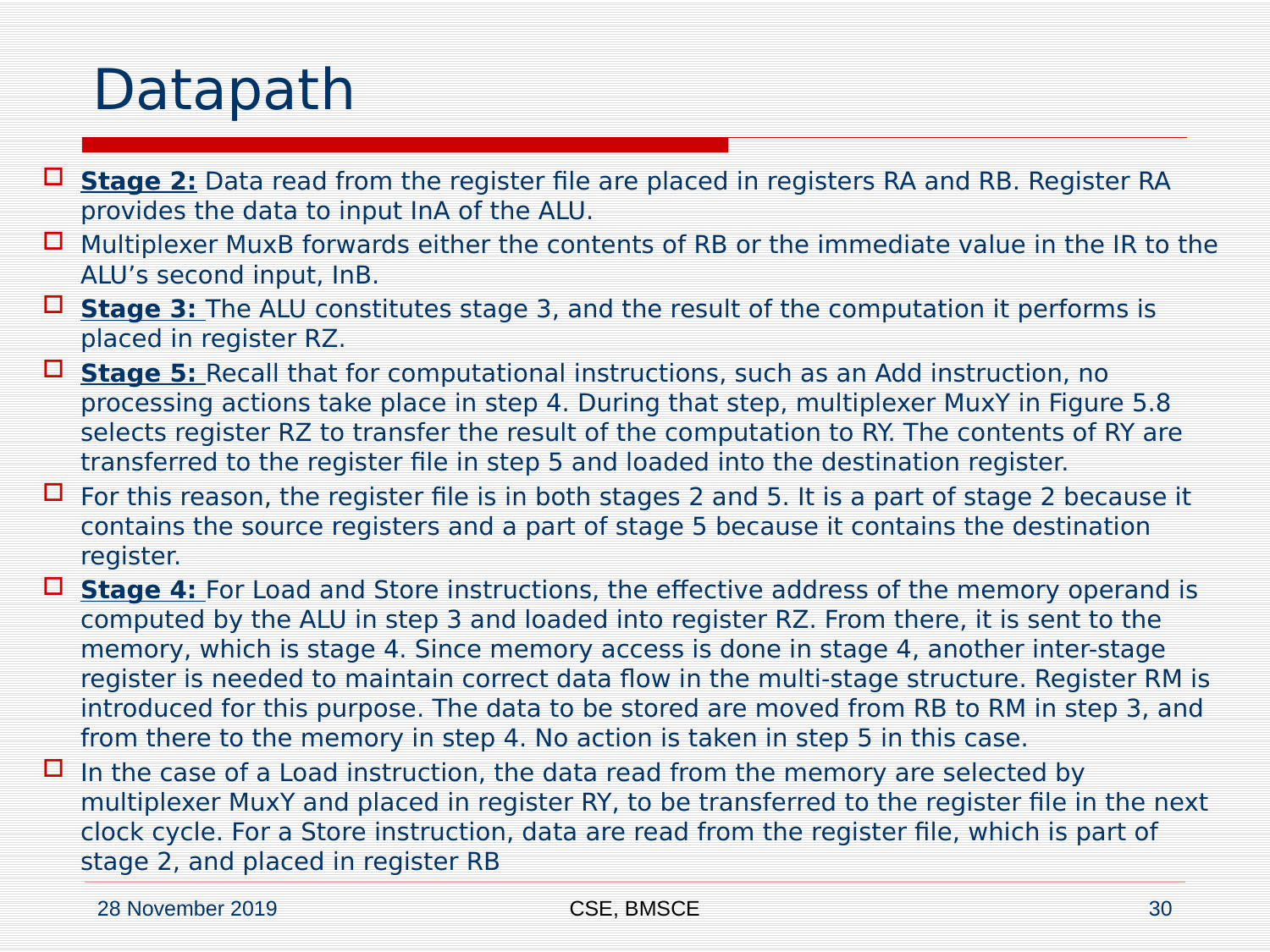

# Datapath
Stage 2: Data read from the register file are placed in registers RA and RB. Register RA provides the data to input InA of the ALU.
Multiplexer MuxB forwards either the contents of RB or the immediate value in the IR to the ALU’s second input, InB.
Stage 3: The ALU constitutes stage 3, and the result of the computation it performs is placed in register RZ.
Stage 5: Recall that for computational instructions, such as an Add instruction, no processing actions take place in step 4. During that step, multiplexer MuxY in Figure 5.8 selects register RZ to transfer the result of the computation to RY. The contents of RY are transferred to the register file in step 5 and loaded into the destination register.
For this reason, the register file is in both stages 2 and 5. It is a part of stage 2 because it contains the source registers and a part of stage 5 because it contains the destination register.
Stage 4: For Load and Store instructions, the effective address of the memory operand is computed by the ALU in step 3 and loaded into register RZ. From there, it is sent to the memory, which is stage 4. Since memory access is done in stage 4, another inter-stage register is needed to maintain correct data flow in the multi-stage structure. Register RM is introduced for this purpose. The data to be stored are moved from RB to RM in step 3, and from there to the memory in step 4. No action is taken in step 5 in this case.
In the case of a Load instruction, the data read from the memory are selected by multiplexer MuxY and placed in register RY, to be transferred to the register file in the next clock cycle. For a Store instruction, data are read from the register file, which is part of stage 2, and placed in register RB

CSE, BMSCE
30
28 November 2019